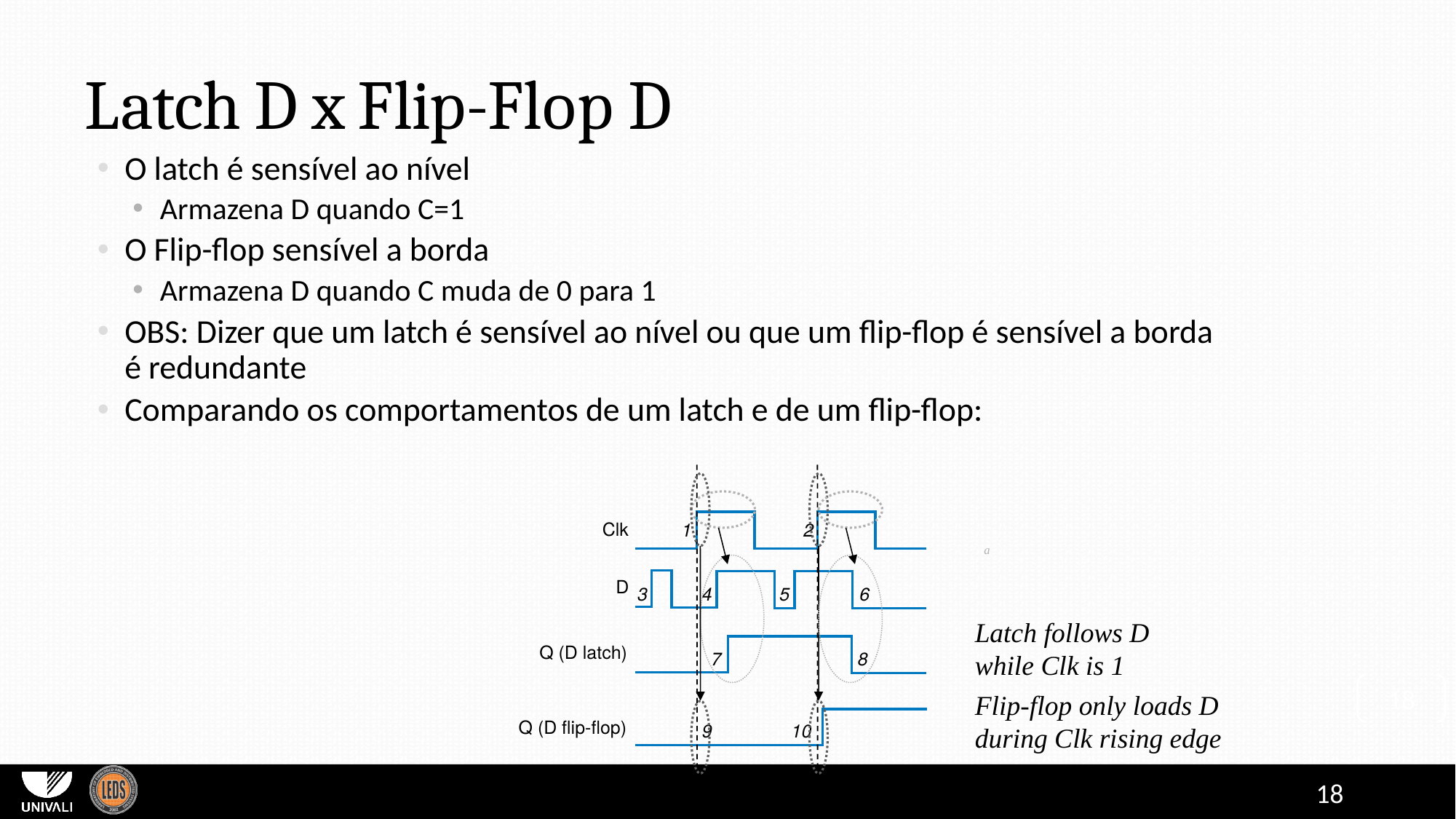

# Latch D x Flip-Flop D
O latch é sensível ao nível
Armazena D quando C=1
O Flip-flop sensível a borda
Armazena D quando C muda de 0 para 1
OBS: Dizer que um latch é sensível ao nível ou que um flip-flop é sensível a borda é redundante
Comparando os comportamentos de um latch e de um flip-flop:

Clk
1
2

a

D
3
4
5
6
Latch follows D while Clk is 1

Q (D latch)
7
8
18
Flip-flop only loads D during Clk rising edge

Q (D flip-flop)
9
10
18